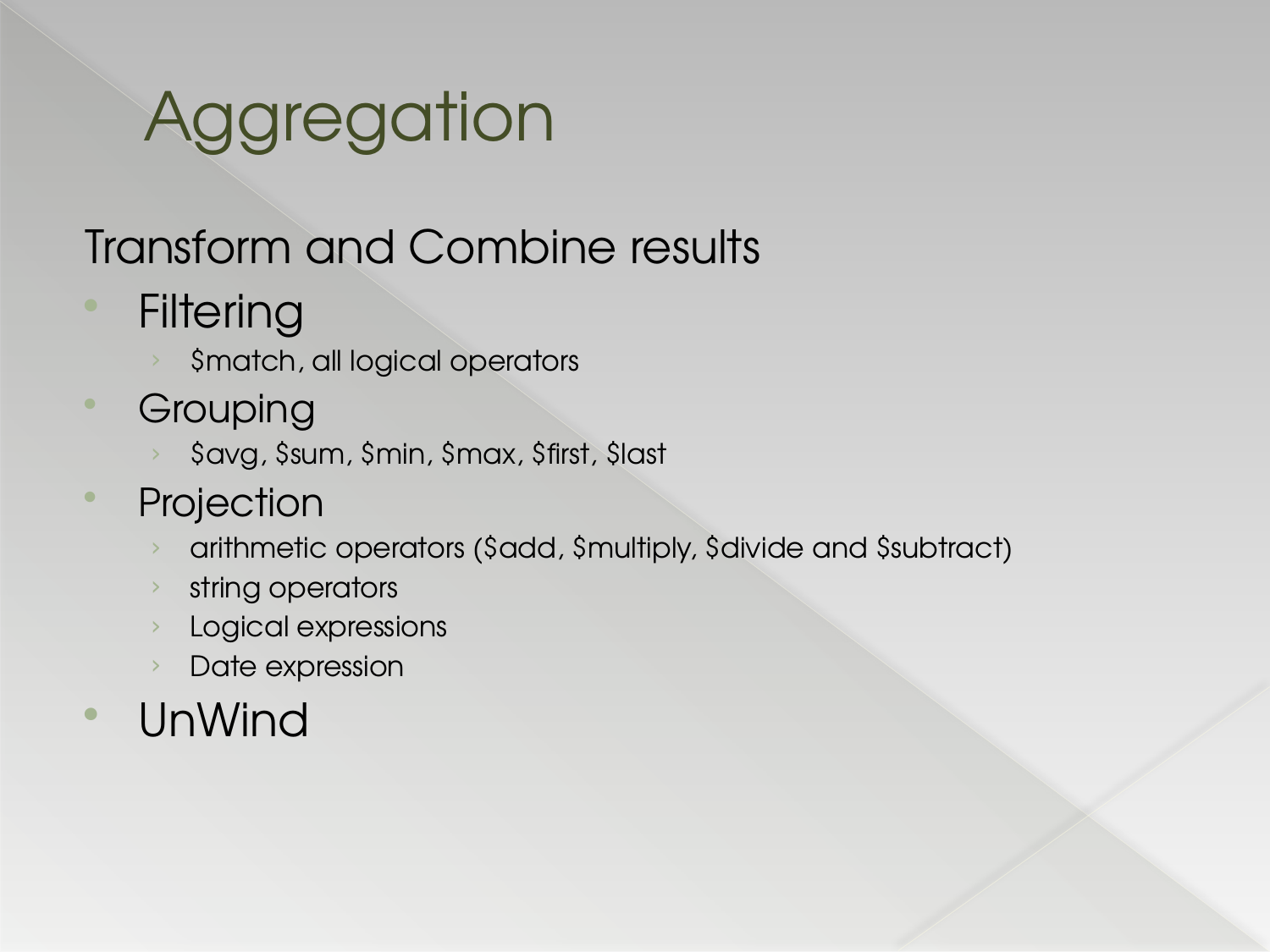

# Aggregation
Transform and Combine results
Filtering
$match, all logical operators
Grouping
$avg, $sum, $min, $max, $first, $last
Projection
arithmetic operators ($add, $multiply, $divide and $subtract)
string operators
Logical expressions
Date expression
UnWind